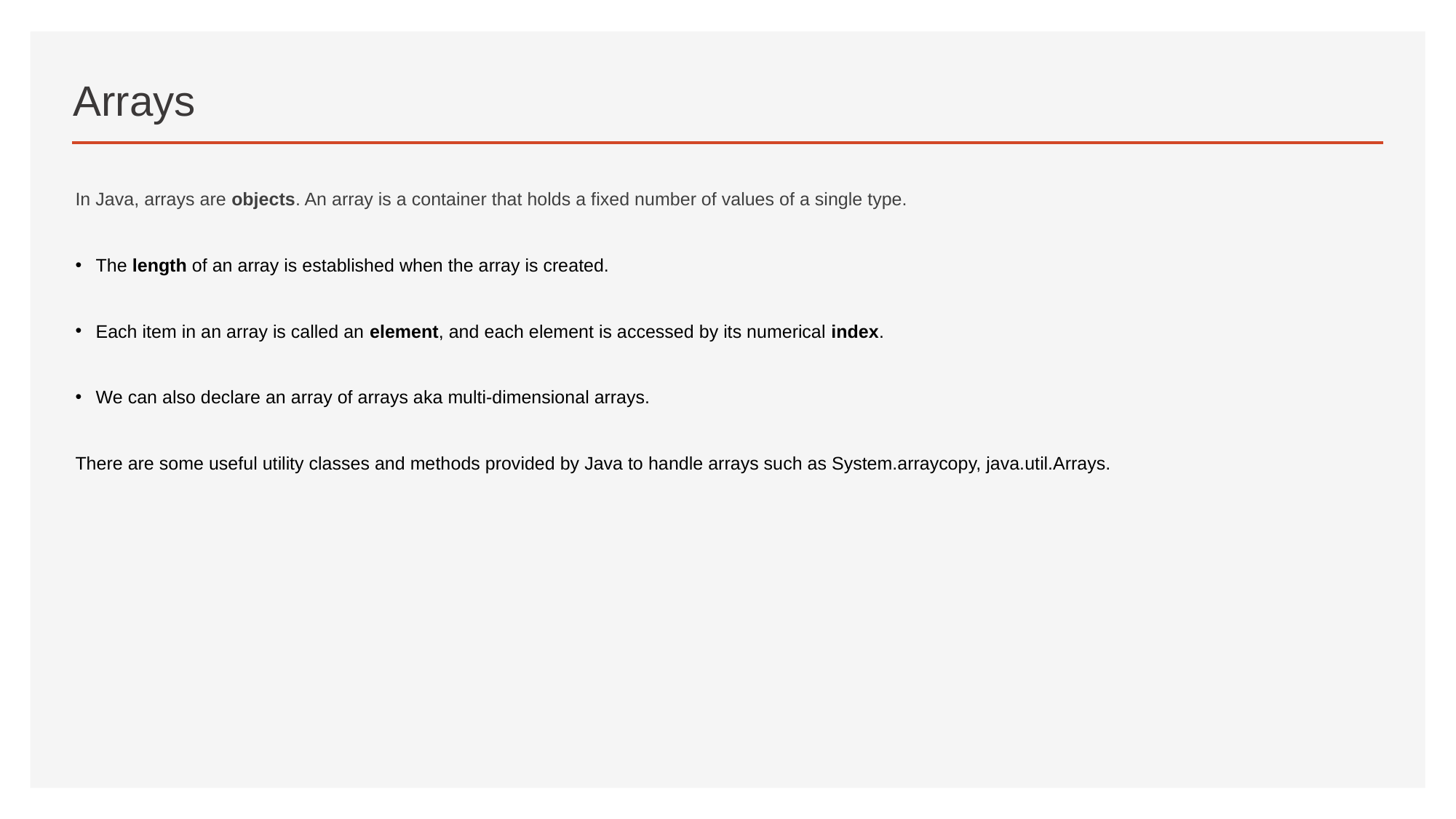

# Arrays
In Java, arrays are objects. An array is a container that holds a fixed number of values of a single type.
The length of an array is established when the array is created.
Each item in an array is called an element, and each element is accessed by its numerical index.
We can also declare an array of arrays aka multi-dimensional arrays.
There are some useful utility classes and methods provided by Java to handle arrays such as System.arraycopy, java.util.Arrays.